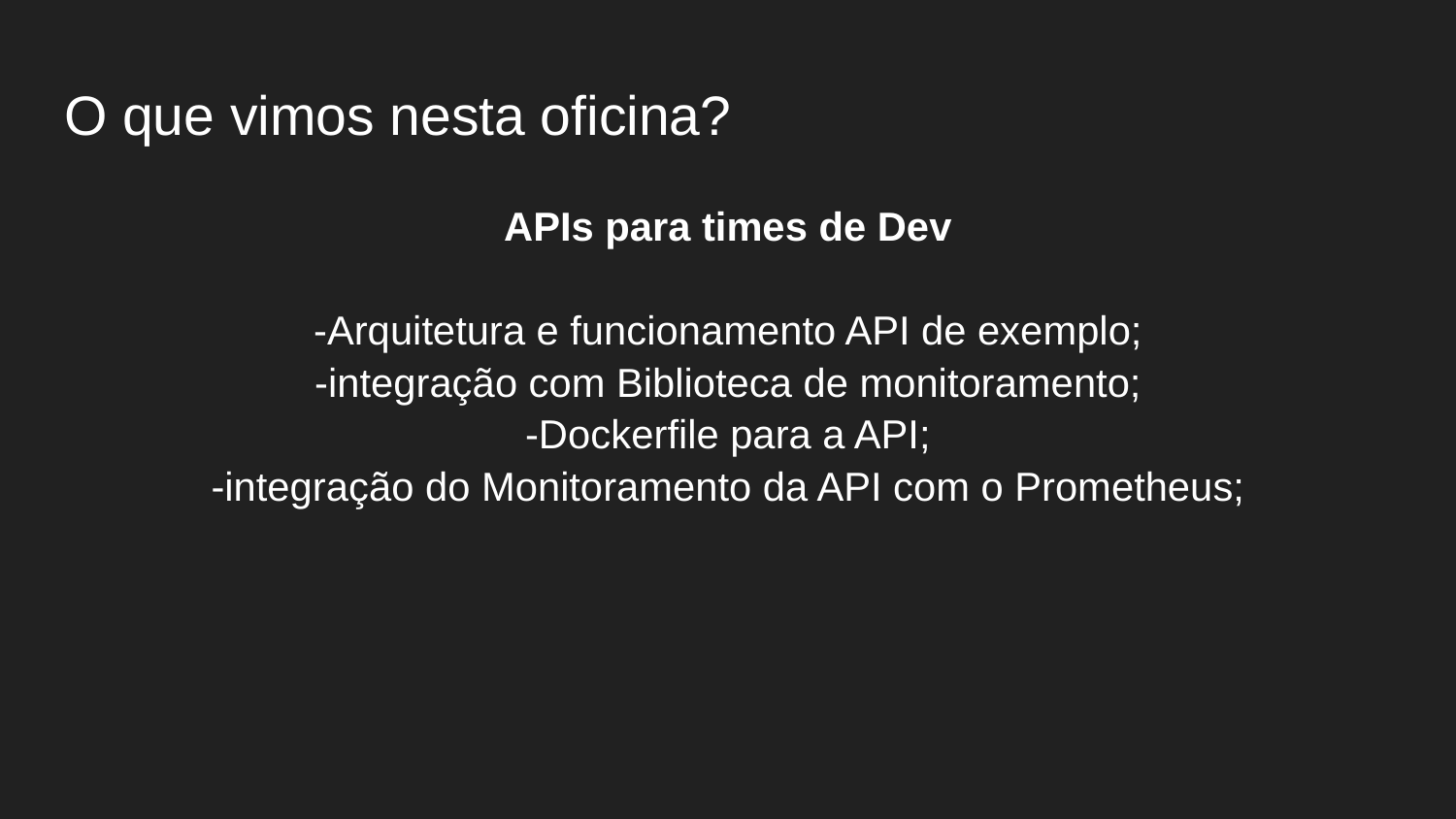

# O que vimos nesta oficina?
APIs para times de Dev

-Arquitetura e funcionamento API de exemplo;
-integração com Biblioteca de monitoramento;
-Dockerfile para a API;
-integração do Monitoramento da API com o Prometheus;